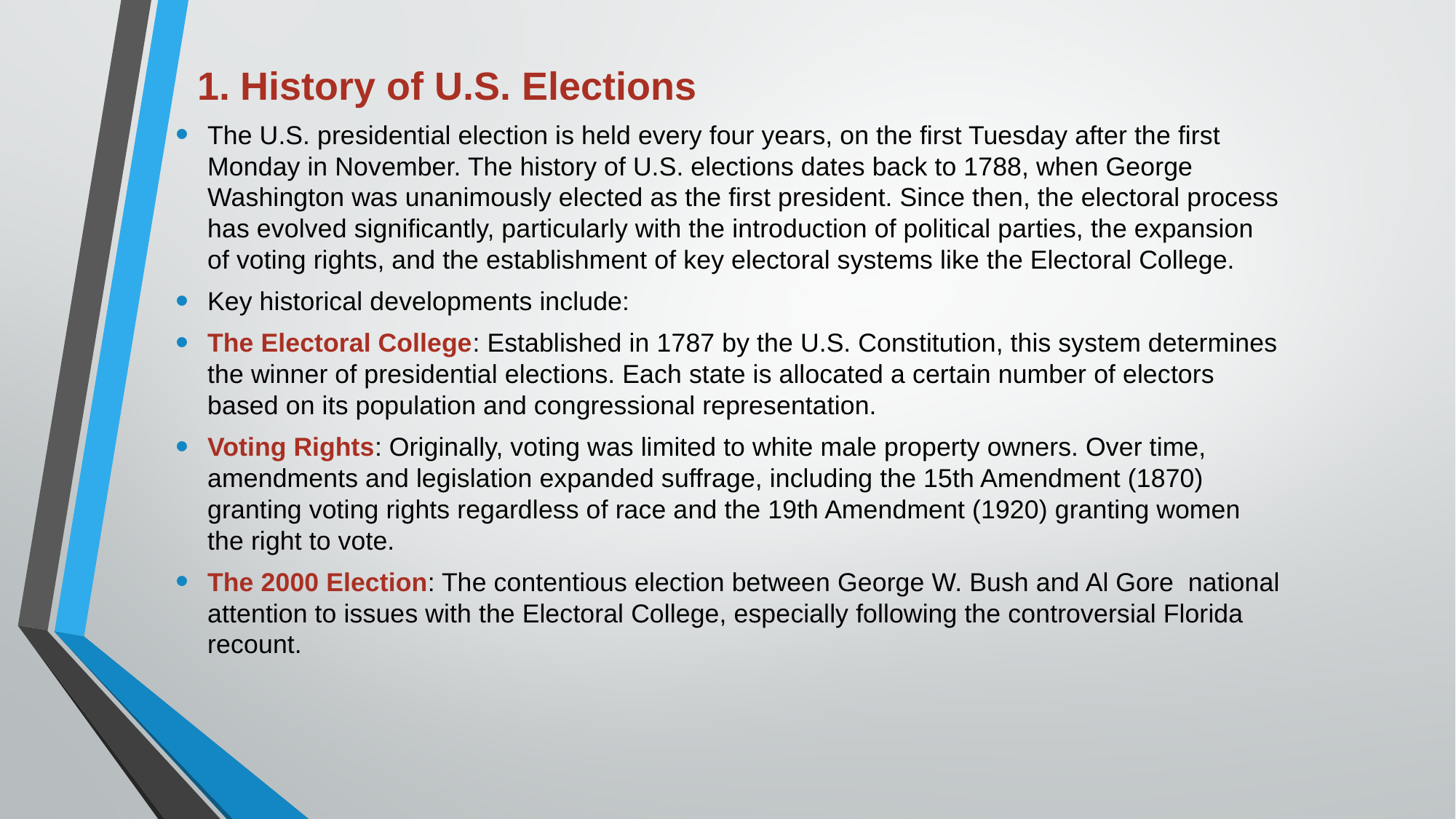

1. History of U.S. Elections
The U.S. presidential election is held every four years, on the first Tuesday after the first Monday in November. The history of U.S. elections dates back to 1788, when George Washington was unanimously elected as the first president. Since then, the electoral process has evolved significantly, particularly with the introduction of political parties, the expansion of voting rights, and the establishment of key electoral systems like the Electoral College.
Key historical developments include:
The Electoral College: Established in 1787 by the U.S. Constitution, this system determines the winner of presidential elections. Each state is allocated a certain number of electors based on its population and congressional representation.
Voting Rights: Originally, voting was limited to white male property owners. Over time, amendments and legislation expanded suffrage, including the 15th Amendment (1870) granting voting rights regardless of race and the 19th Amendment (1920) granting women the right to vote.
The 2000 Election: The contentious election between George W. Bush and Al Gore  national attention to issues with the Electoral College, especially following the controversial Florida recount.